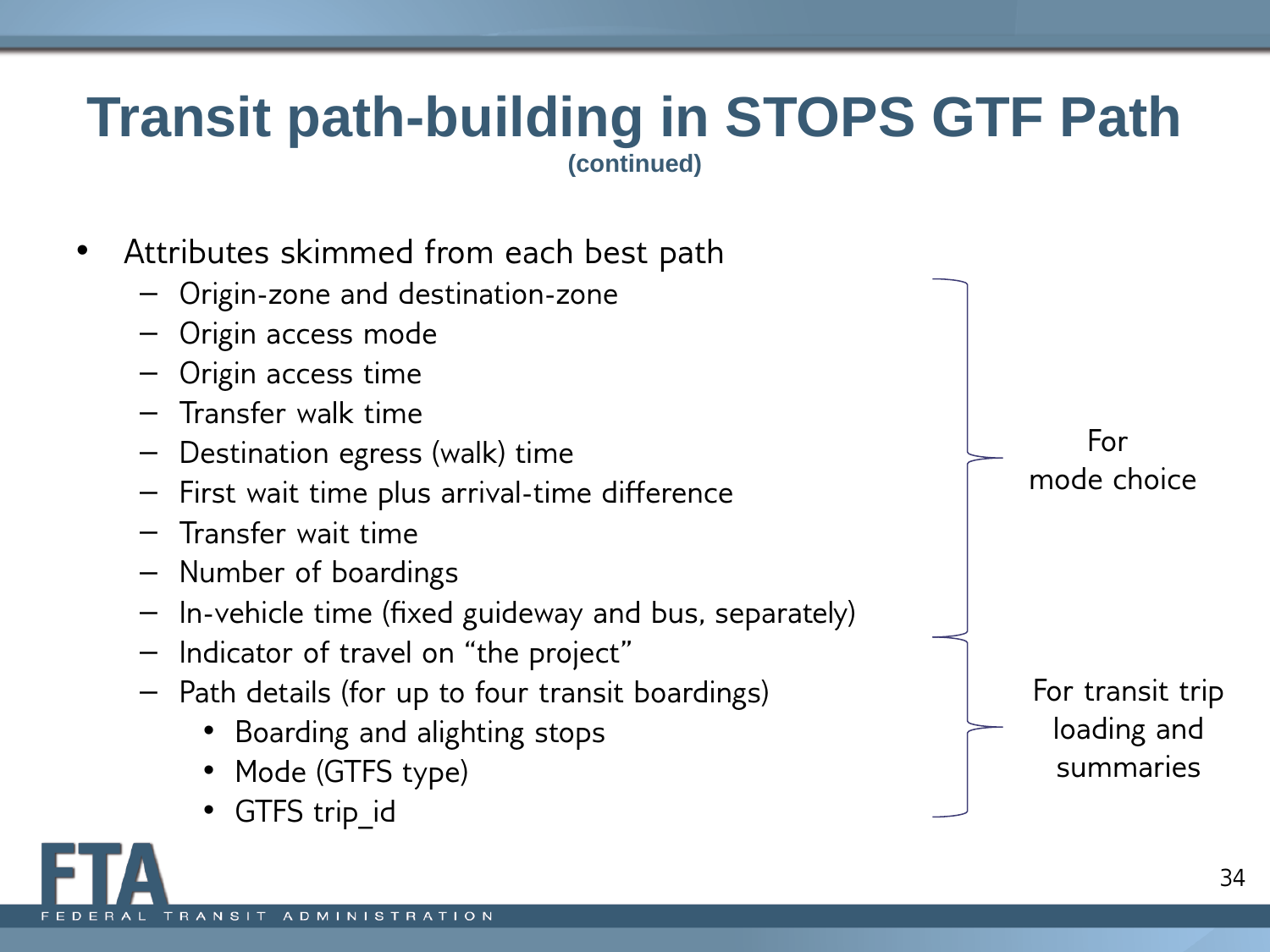

# Transit path-building in STOPS GTF Path (continued)
Attributes skimmed from each best path
Origin-zone and destination-zone
Origin access mode
Origin access time
Transfer walk time
Destination egress (walk) time
First wait time plus arrival-time difference
Transfer wait time
Number of boardings
In-vehicle time (fixed guideway and bus, separately)
Indicator of travel on “the project”
Path details (for up to four transit boardings)
Boarding and alighting stops
Mode (GTFS type)
GTFS trip_id

For
mode choice

For transit trip loading and summaries